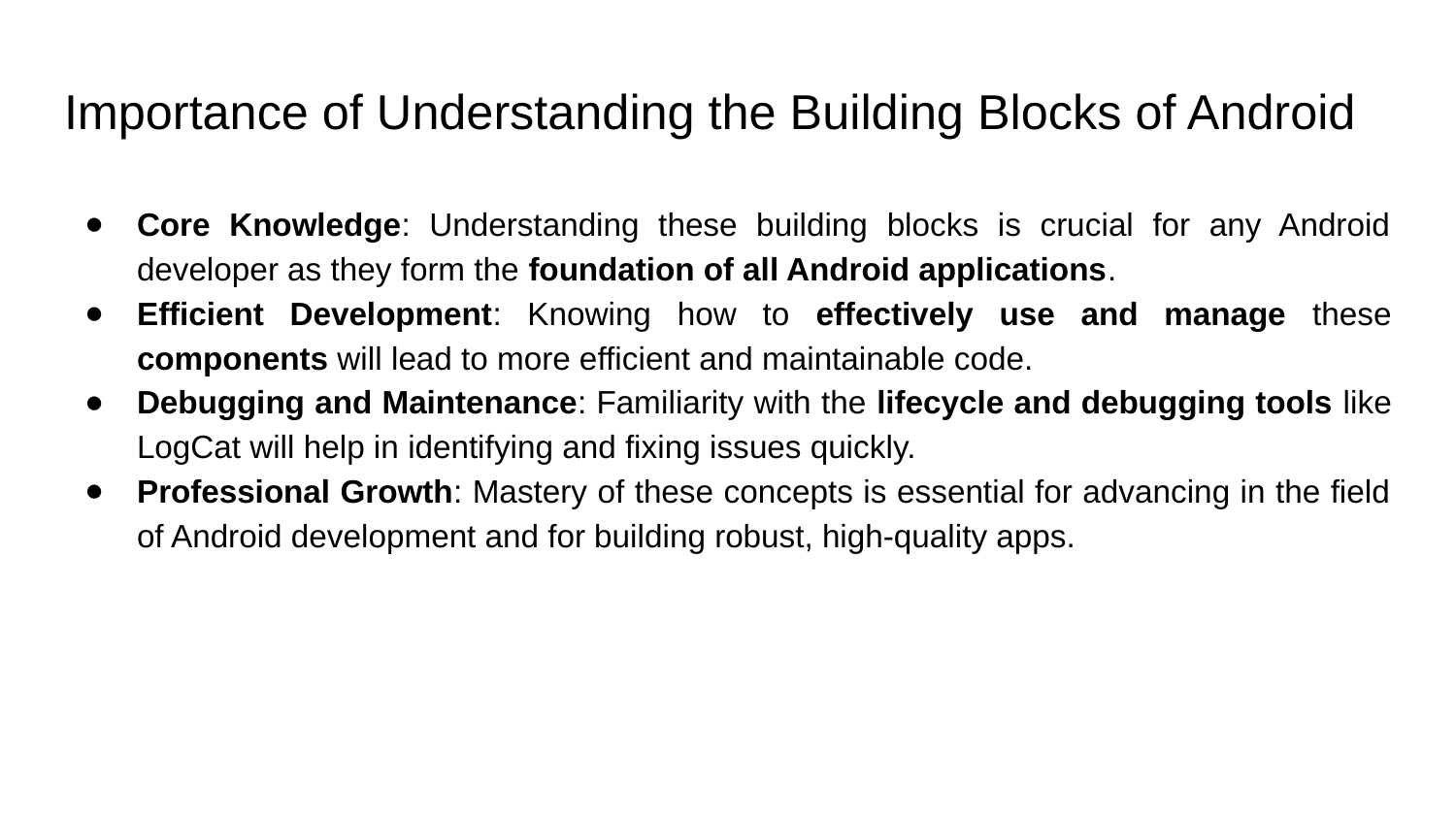

# Importance of Understanding the Building Blocks of Android
Core Knowledge: Understanding these building blocks is crucial for any Android developer as they form the foundation of all Android applications.
Efficient Development: Knowing how to effectively use and manage these components will lead to more efficient and maintainable code.
Debugging and Maintenance: Familiarity with the lifecycle and debugging tools like LogCat will help in identifying and fixing issues quickly.
Professional Growth: Mastery of these concepts is essential for advancing in the field of Android development and for building robust, high-quality apps.